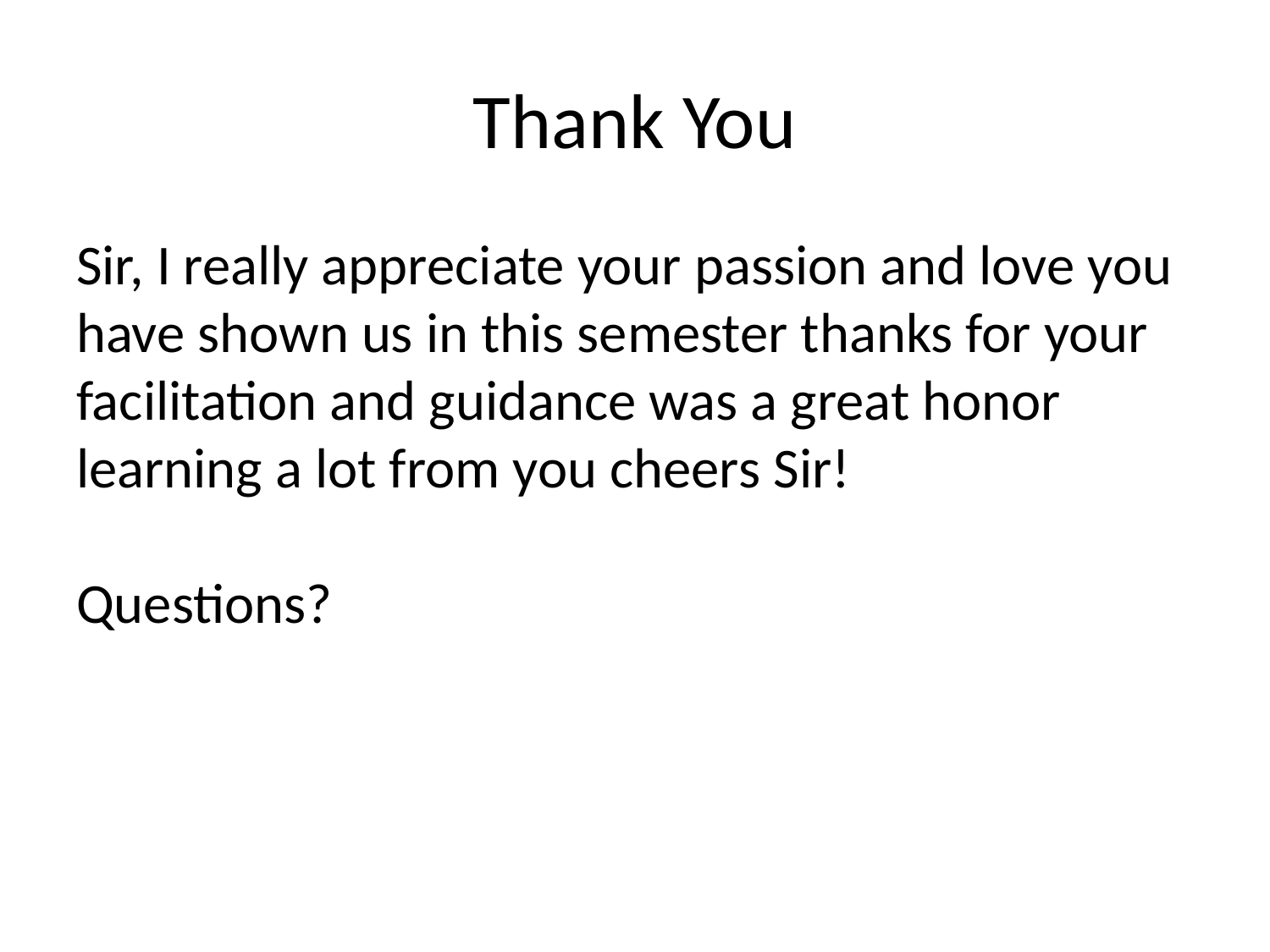

# Thank You
Sir, I really appreciate your passion and love you have shown us in this semester thanks for your facilitation and guidance was a great honor learning a lot from you cheers Sir!
Questions?